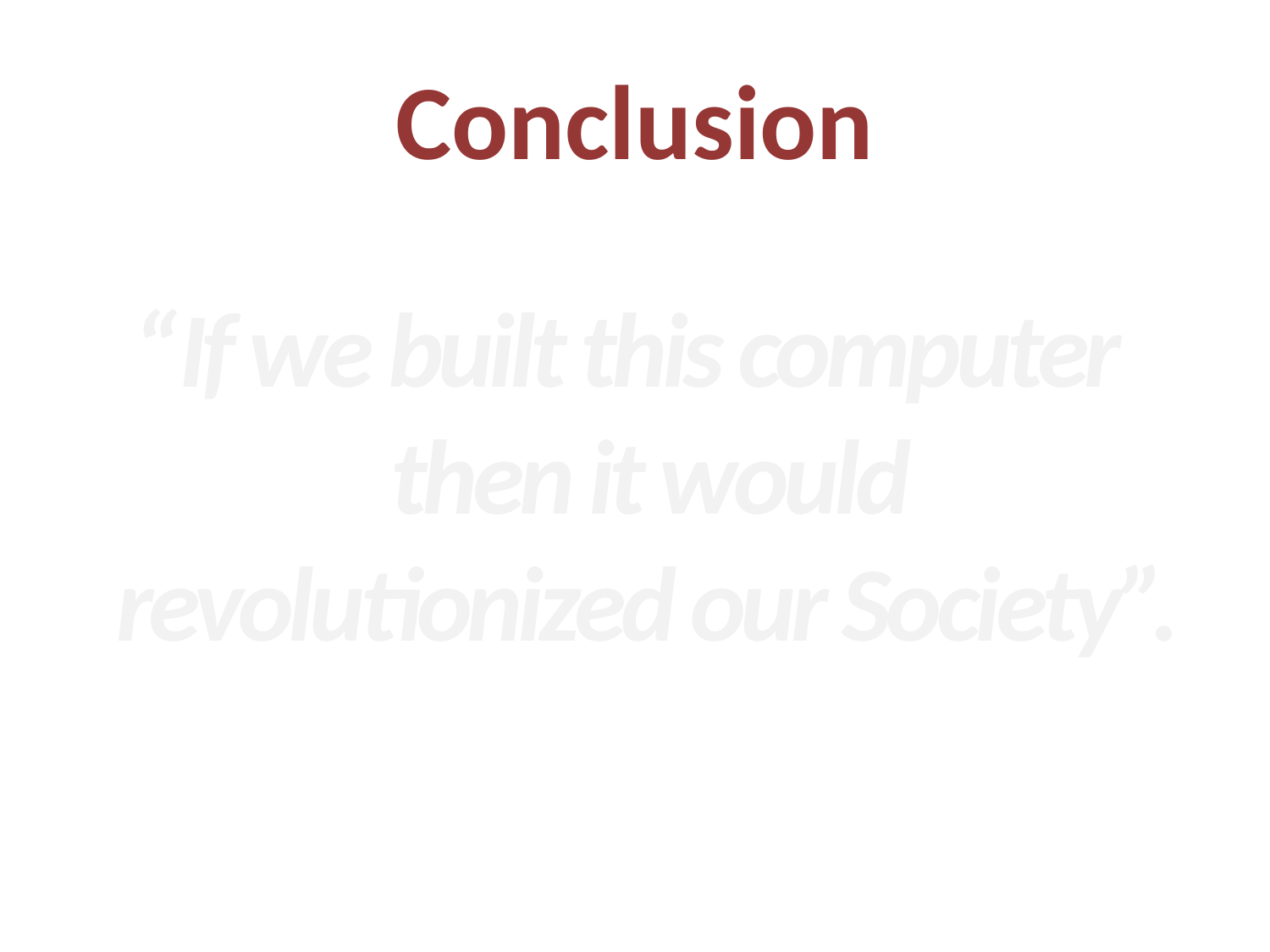

# Conclusion
“If we built this computer then it would revolutionized our Society”.